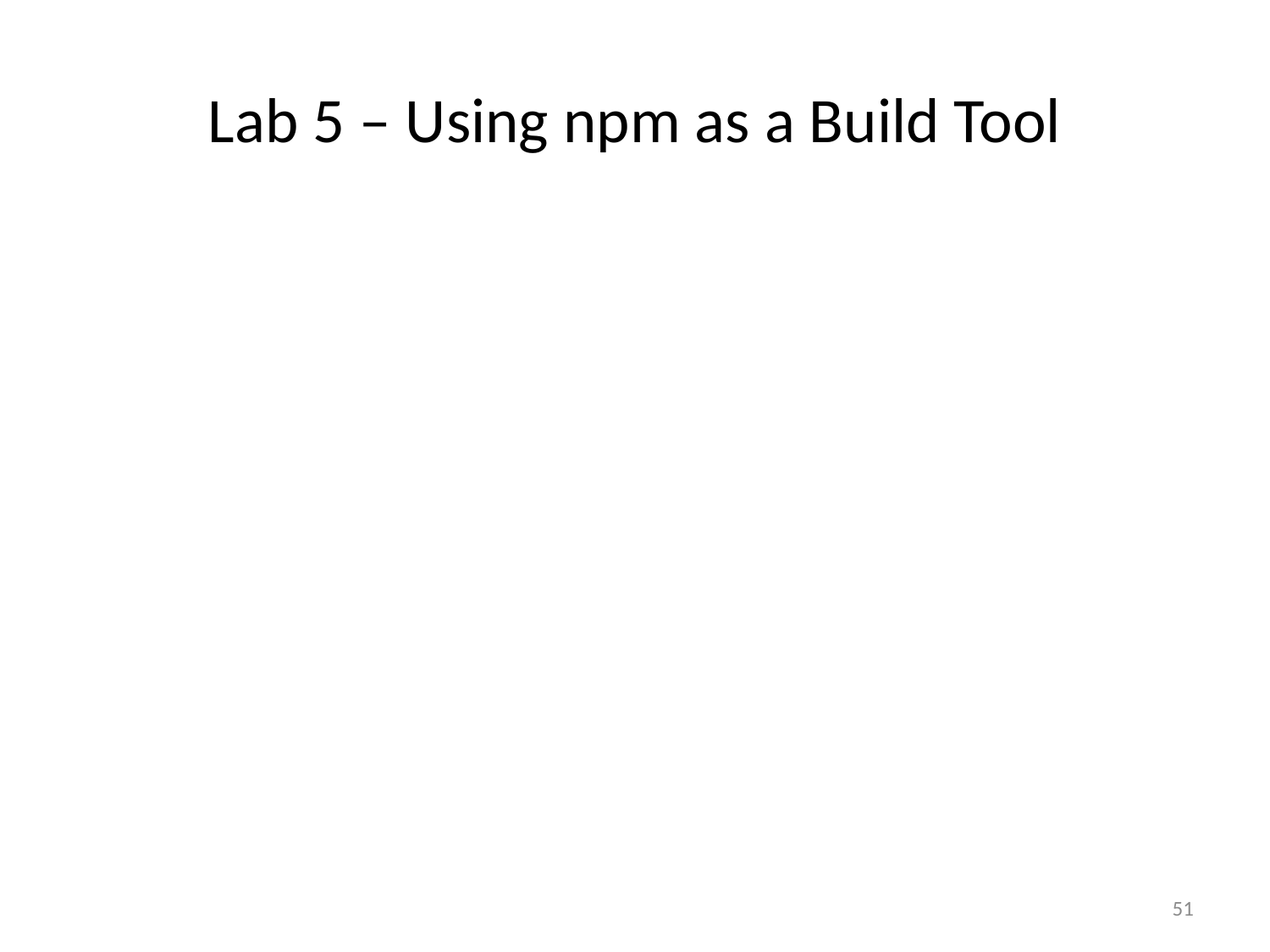

# Lab 5 – Using npm as a Build Tool

51